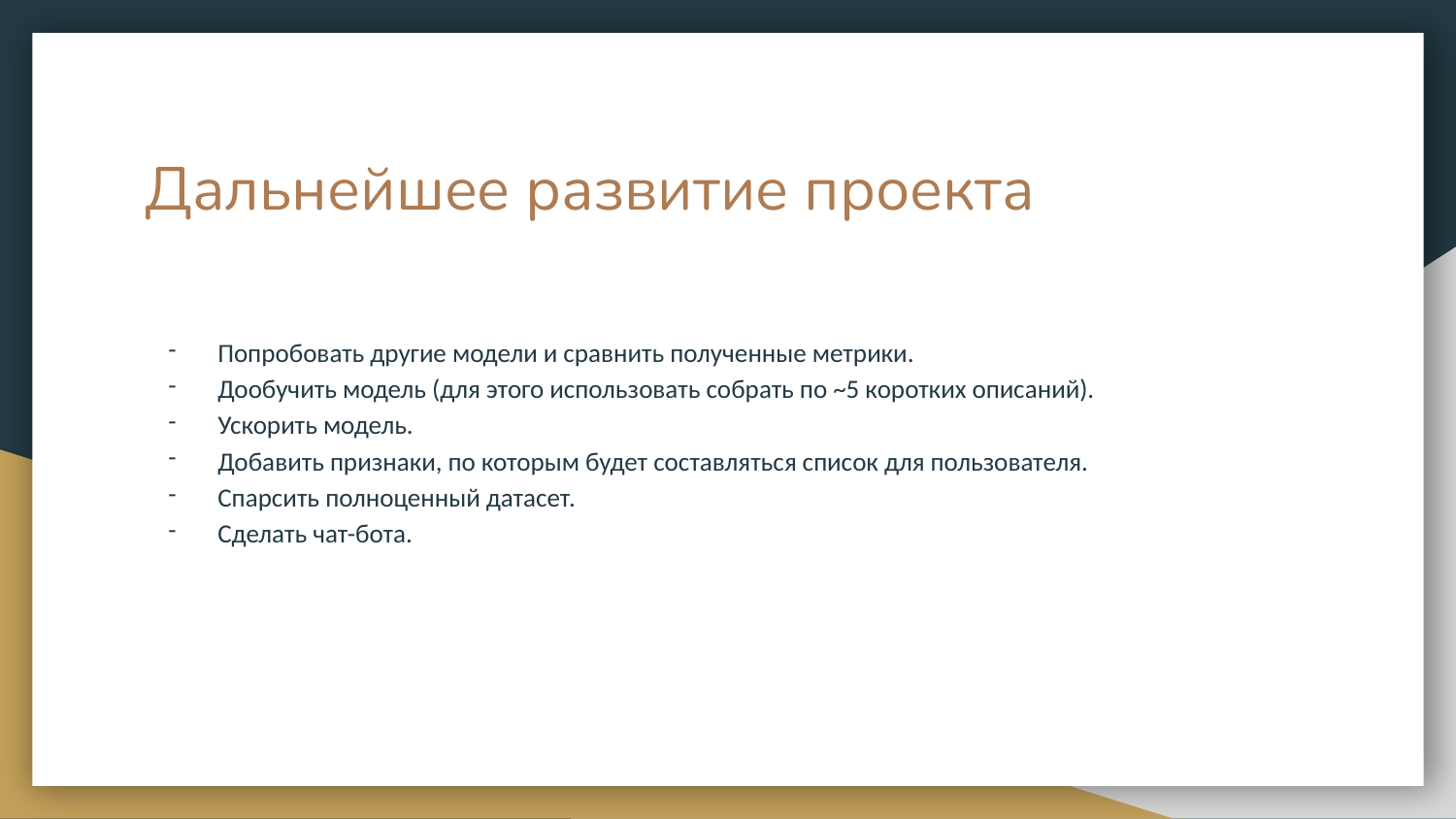

# Дальнейшее развитие проекта
Попробовать другие модели и сравнить полученные метрики.
Дообучить модель (для этого использовать собрать по ~5 коротких описаний).
Ускорить модель.
Добавить признаки, по которым будет составляться список для пользователя.
Спарсить полноценный датасет.
Сделать чат-бота.